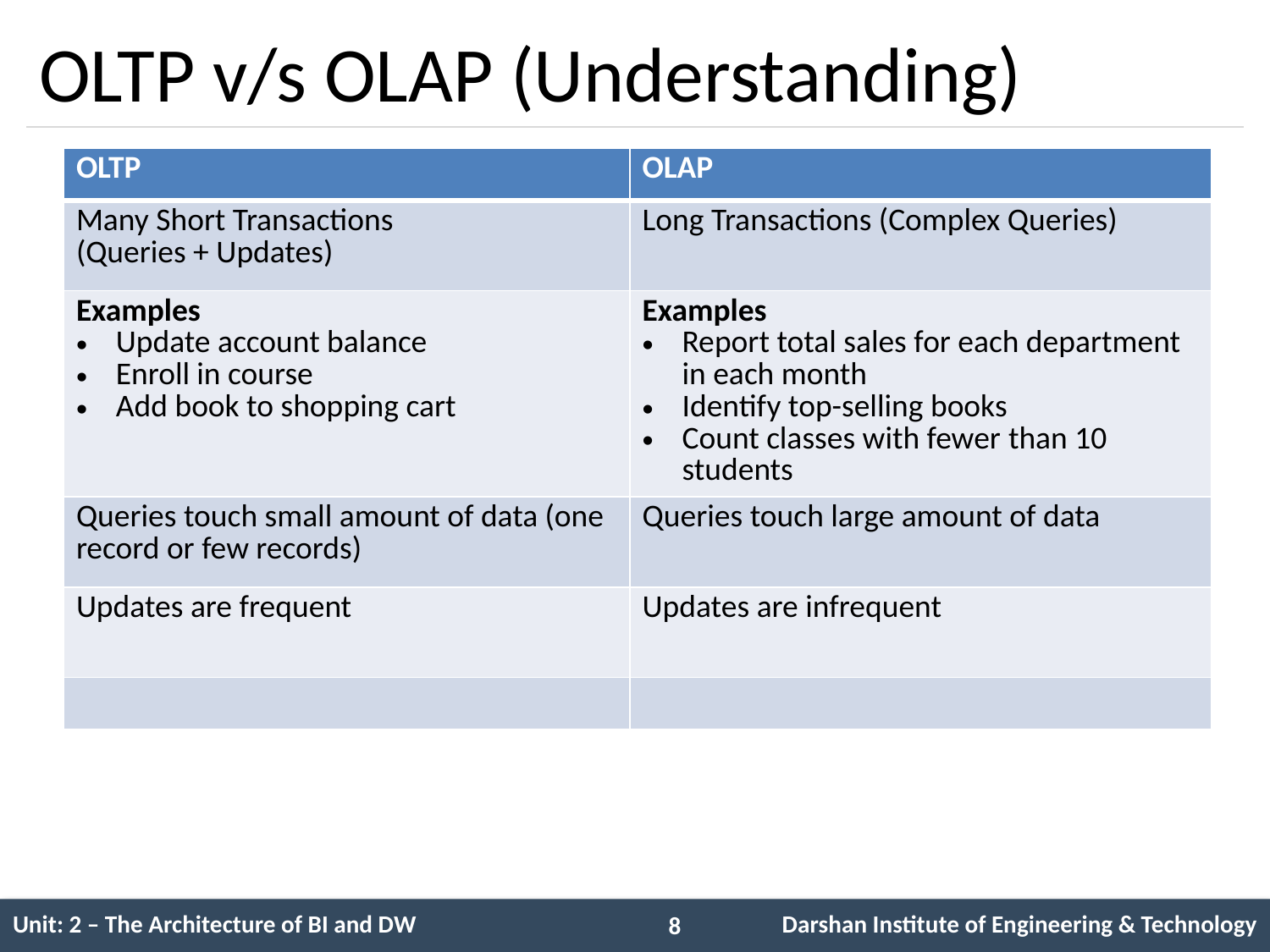

# OLTP v/s OLAP (Understanding)
| OLTP | OLAP |
| --- | --- |
| Many Short Transactions (Queries + Updates) | Long Transactions (Complex Queries) |
| Examples Update account balance Enroll in course Add book to shopping cart | Examples Report total sales for each department in each month Identify top-selling books Count classes with fewer than 10 students |
| Queries touch small amount of data (one record or few records) | Queries touch large amount of data |
| Updates are frequent | Updates are infrequent |
|  |  |